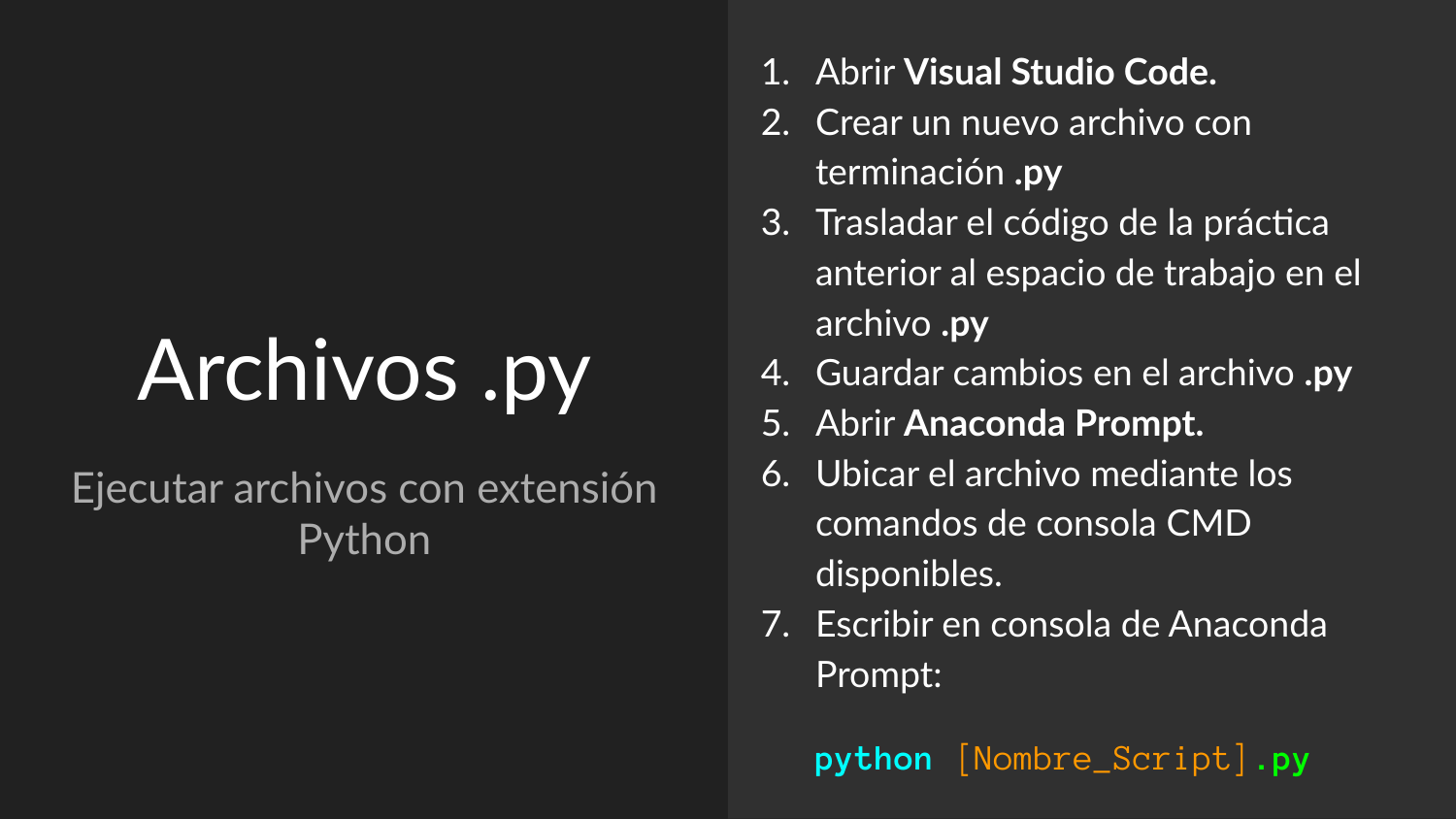

Abrir Visual Studio Code.
Crear un nuevo archivo con terminación .py
Trasladar el código de la práctica anterior al espacio de trabajo en el archivo .py
Guardar cambios en el archivo .py
Abrir Anaconda Prompt.
Ubicar el archivo mediante los comandos de consola CMD disponibles.
Escribir en consola de Anaconda Prompt:
python [Nombre_Script].py
# Archivos .py
Ejecutar archivos con extensión Python